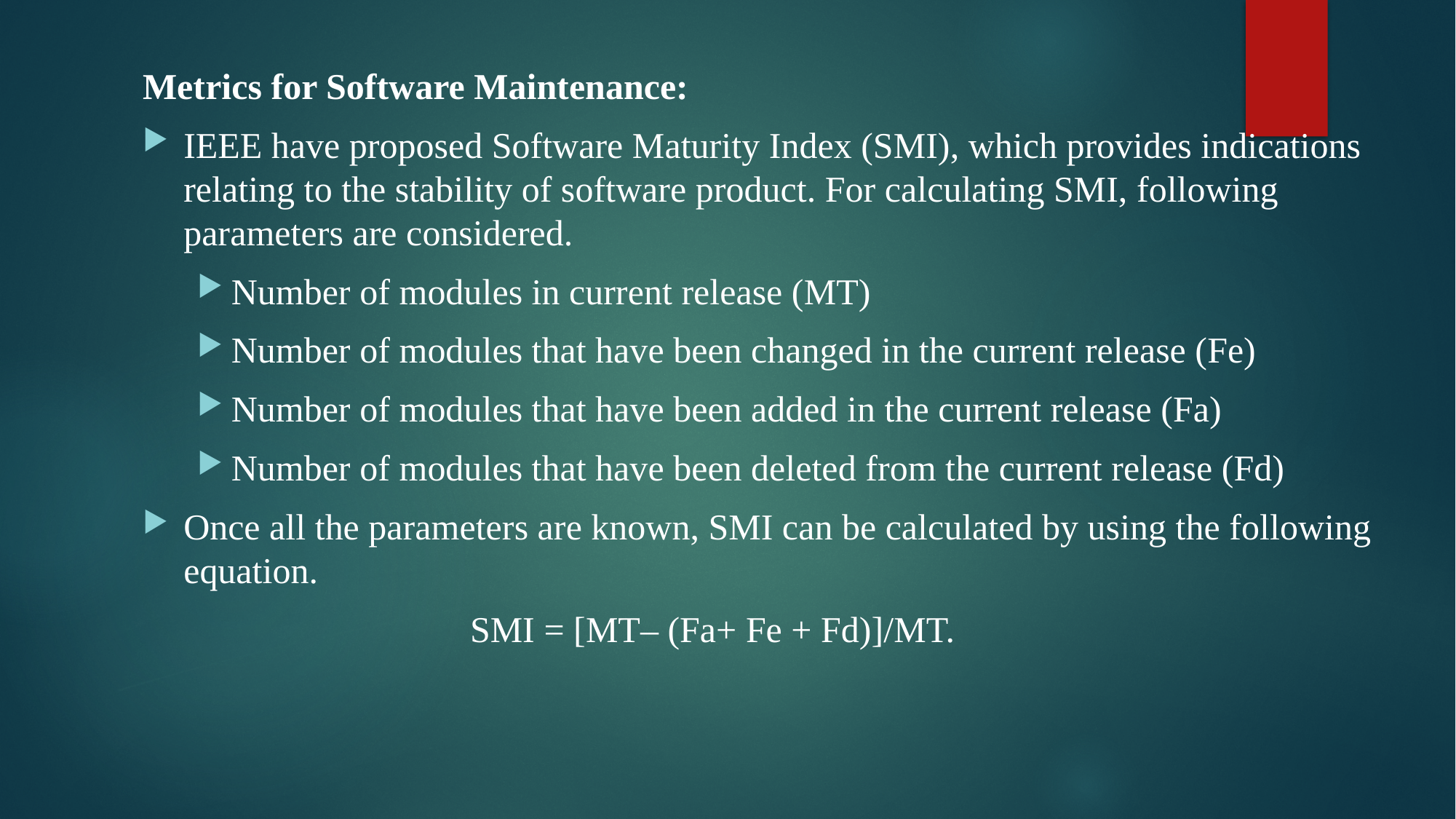

Metrics for Software Maintenance:
IEEE have proposed Software Maturity Index (SMI), which provides indications relating to the stability of software product. For calculating SMI, following parameters are considered.
Number of modules in current release (MT)
Number of modules that have been changed in the current release (Fe)
Number of modules that have been added in the current release (Fa)
Number of modules that have been deleted from the current release (Fd)
Once all the parameters are known, SMI can be calculated by using the following equation.
SMI = [MT– (Fa+ Fe + Fd)]/MT.